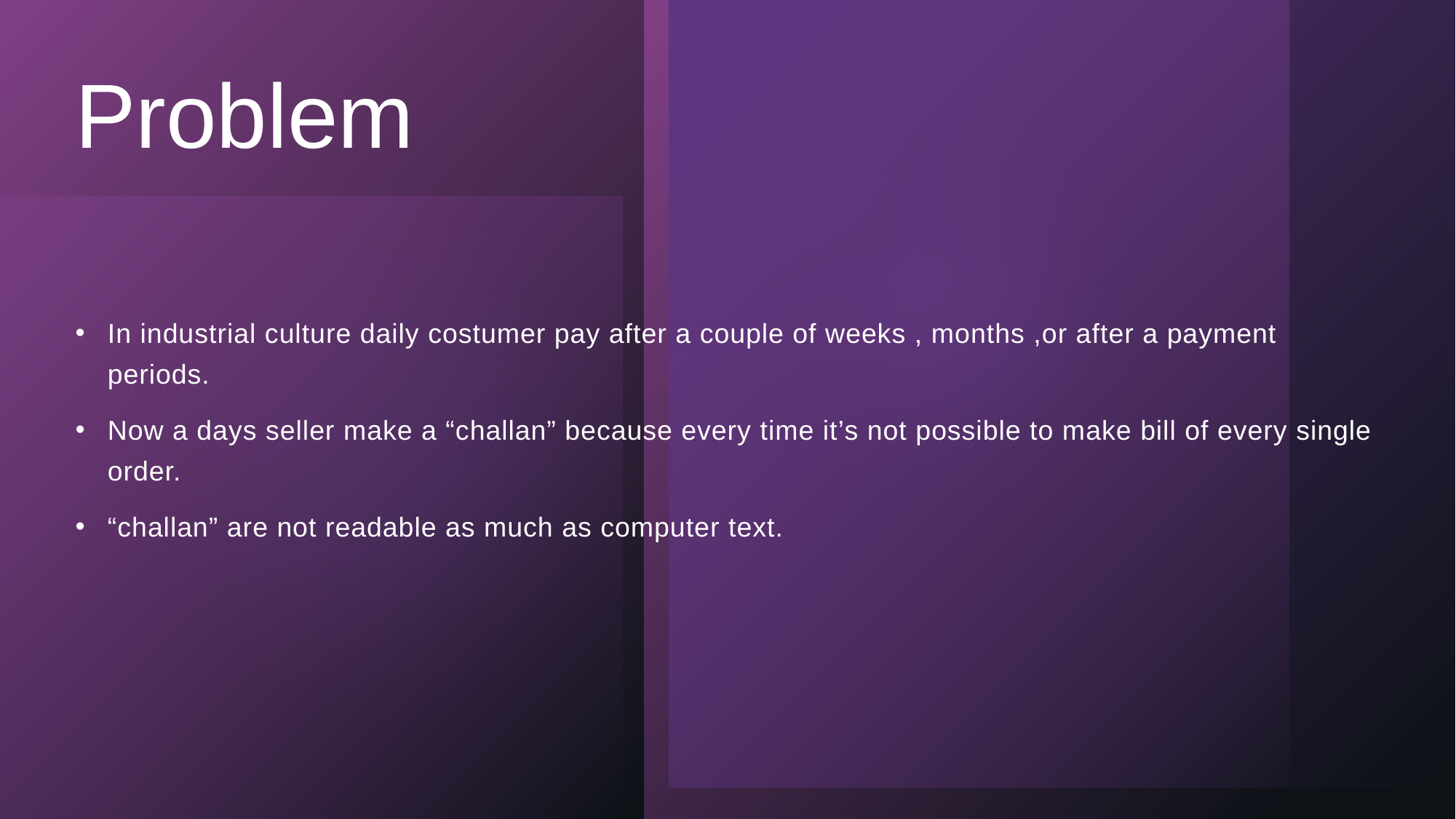

# Problem
In industrial culture daily costumer pay after a couple of weeks , months ,or after a payment periods.
Now a days seller make a “challan” because every time it’s not possible to make bill of every single order.
“challan” are not readable as much as computer text.